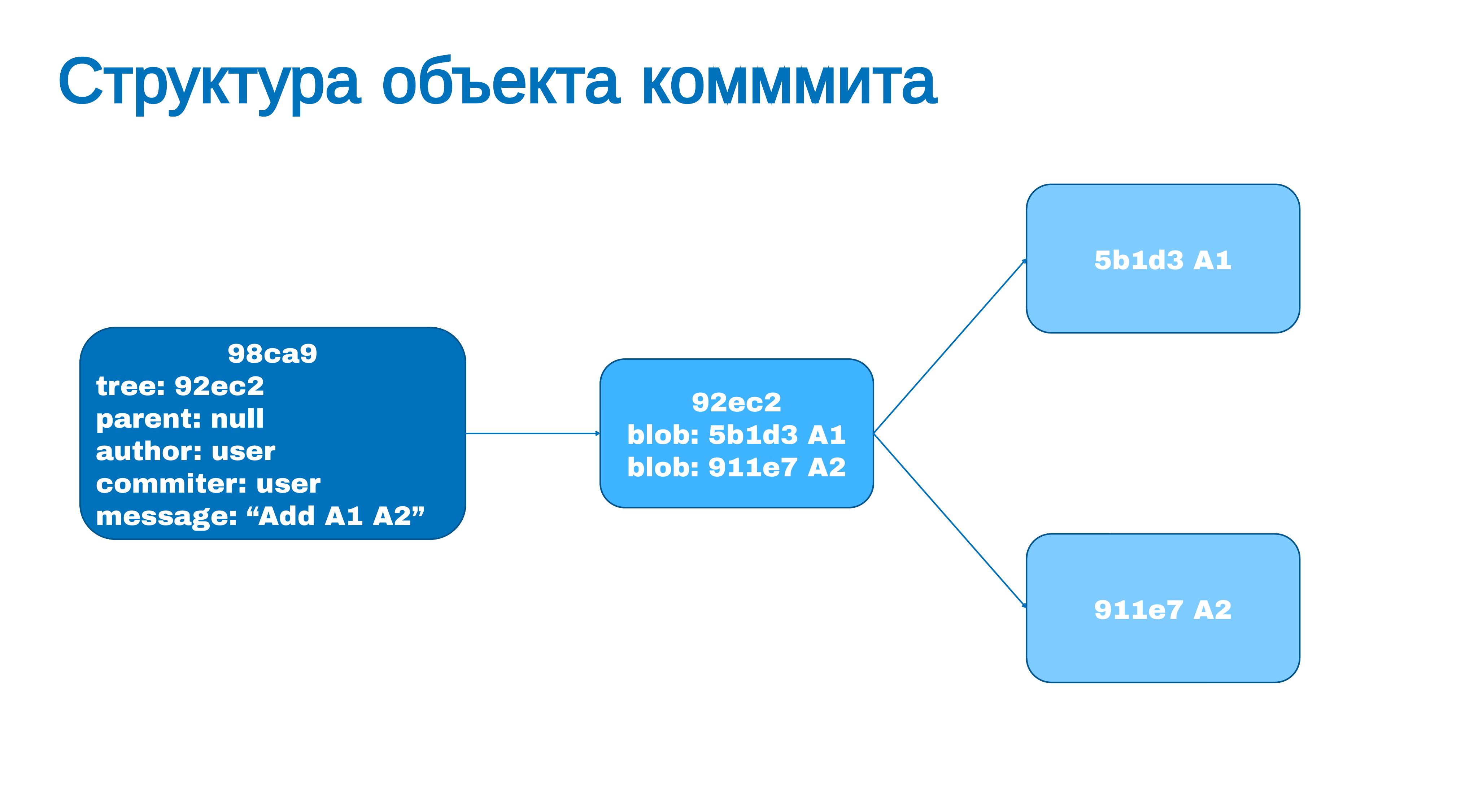

# Структура объекта комммита
5b1d3 A1
98ca9
tree: 92ec2
parent: null
author: user
commiter: user
message: “Add A1 A2”
92ec2
blob: 5b1d3 A1
blob: 911e7 A2
911e7 A2
15